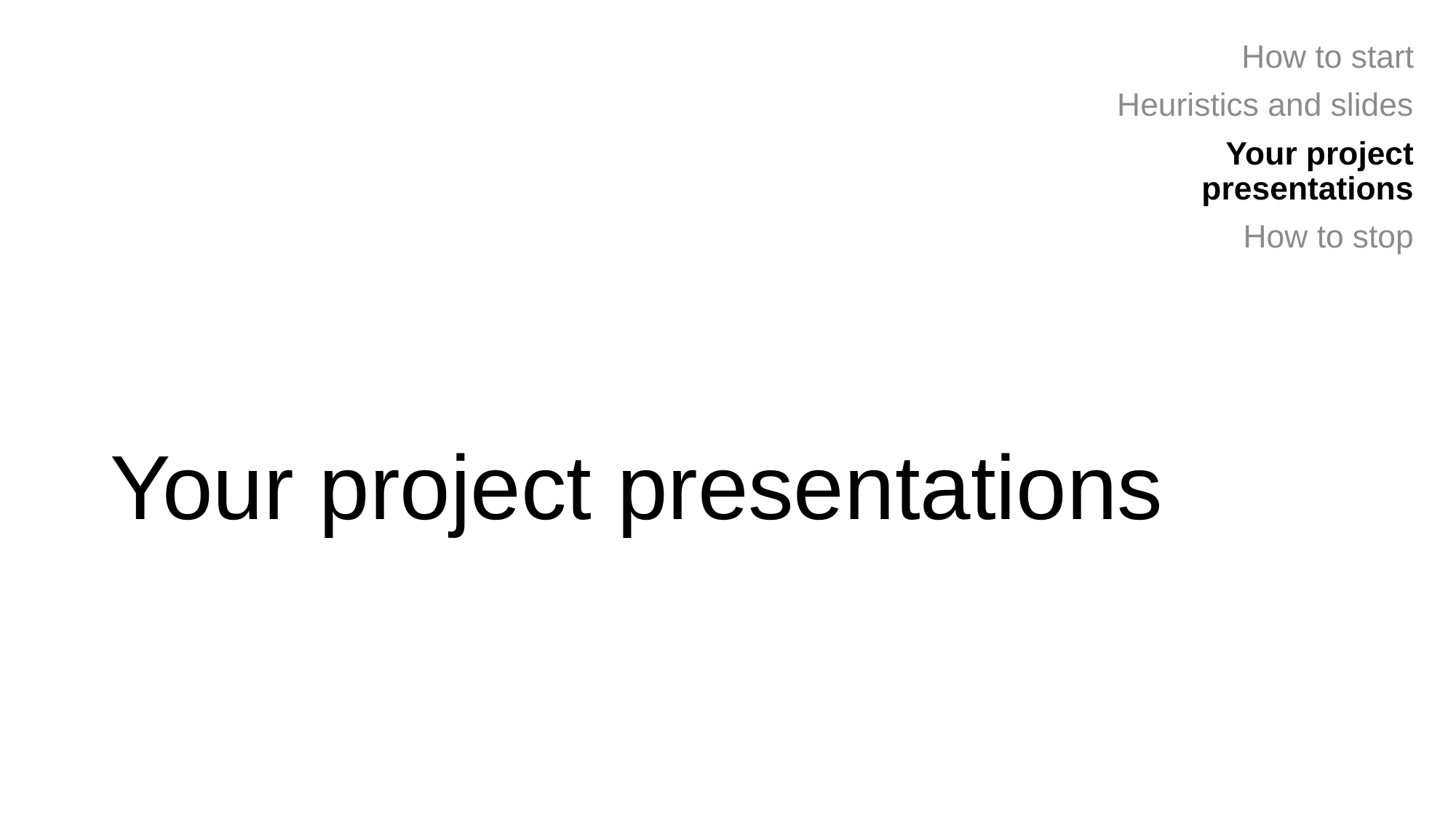

How to start
Heuristics and slides
Your project presentations
How to stop
# Your project presentations